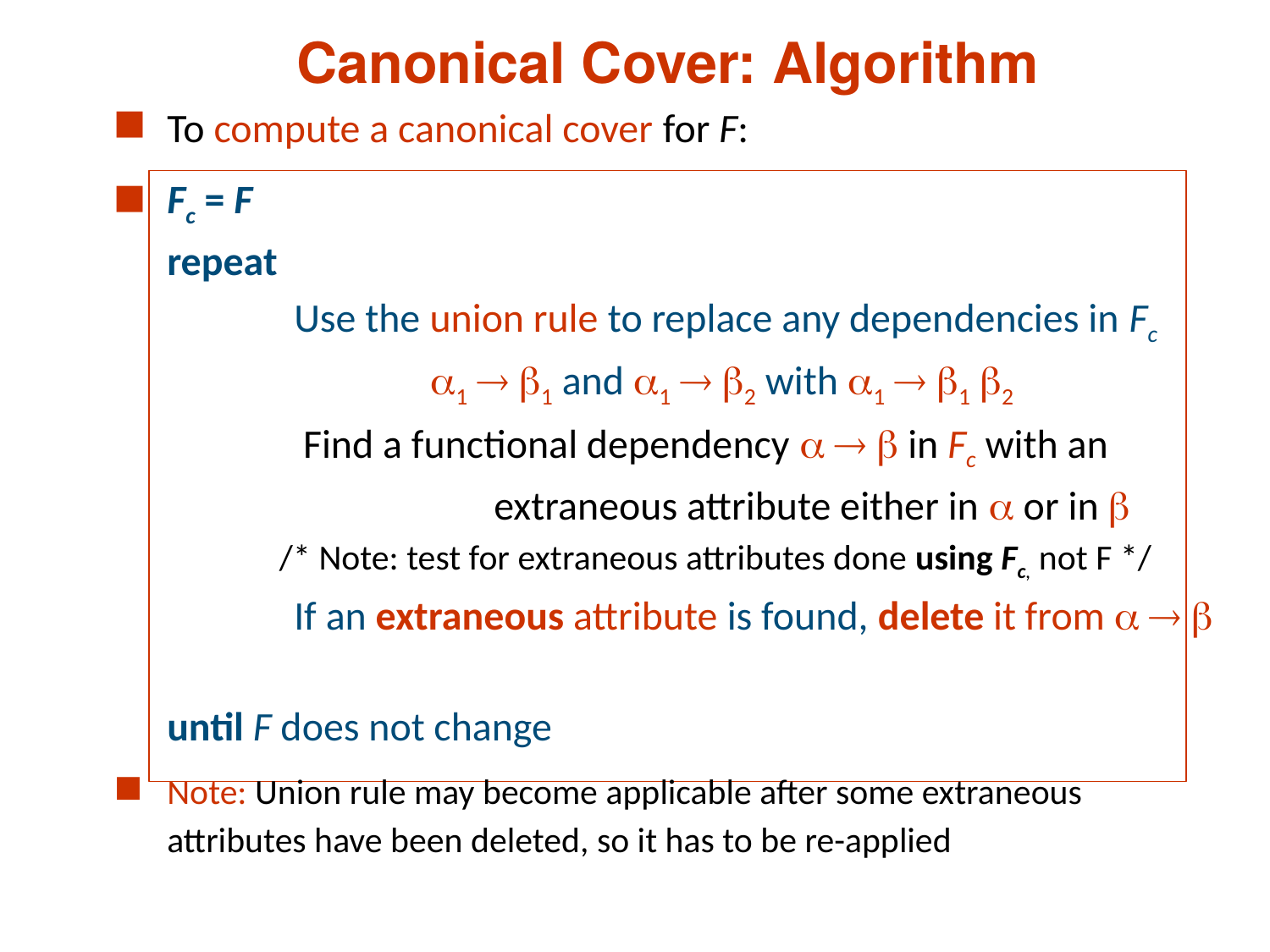

# Canonical Cover: Algorithm
To compute a canonical cover for F:
Fc = F
repeat
	Use the union rule to replace any dependencies in Fc
		 α1 → β1 and α1 → β2 with α1 → β1 β2
	 Find a functional dependency α → β in Fc with an
		        extraneous attribute either in α or in β
              /* Note: test for extraneous attributes done using Fc, not F */
 	If an extraneous attribute is found, delete it from α → β
until F does not change
Note: Union rule may become applicable after some extraneous attributes have been deleted, so it has to be re-applied